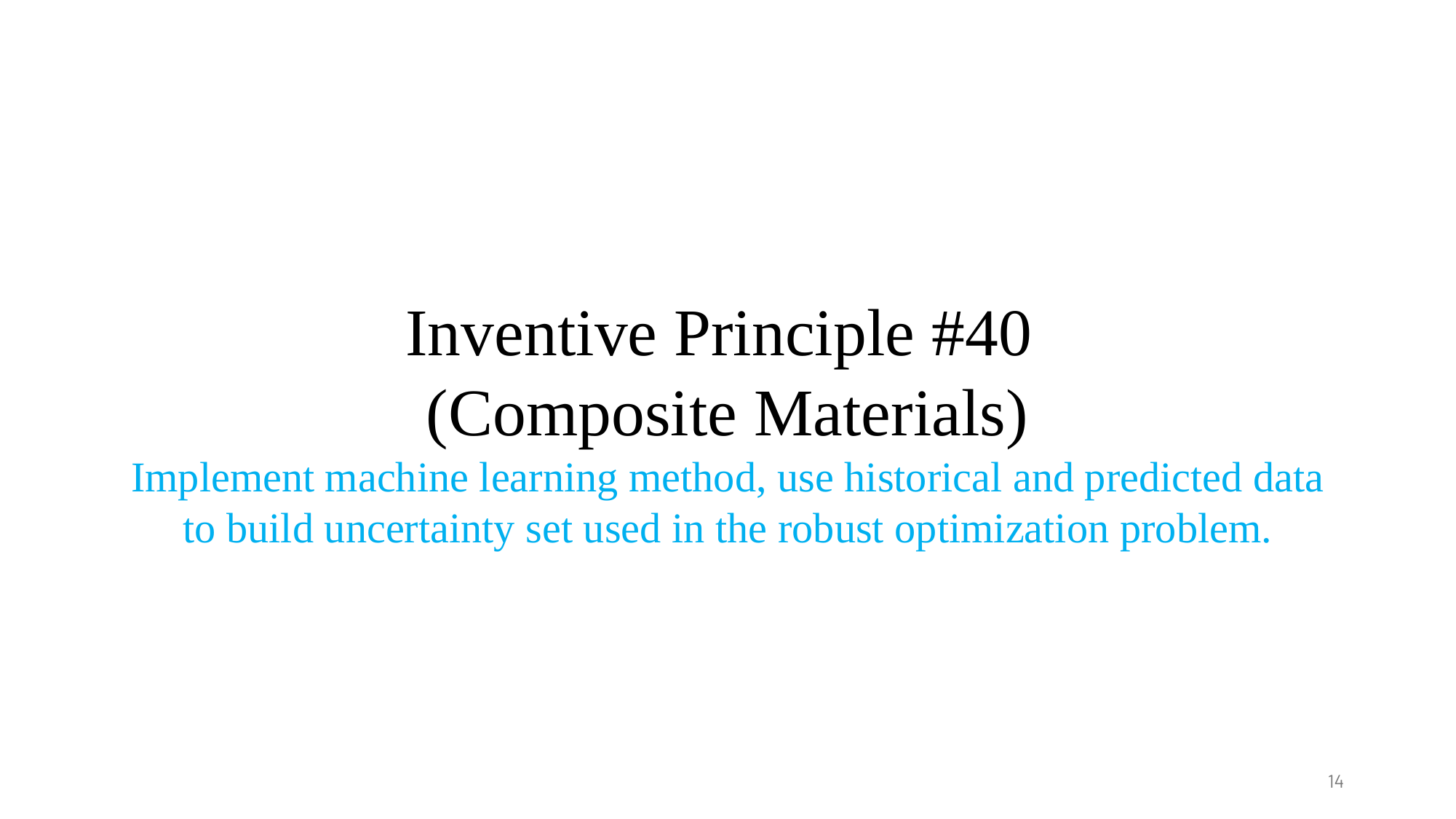

# Inventive Principle #40 (Composite Materials) Implement machine learning method, use historical and predicted data to build uncertainty set used in the robust optimization problem.
14